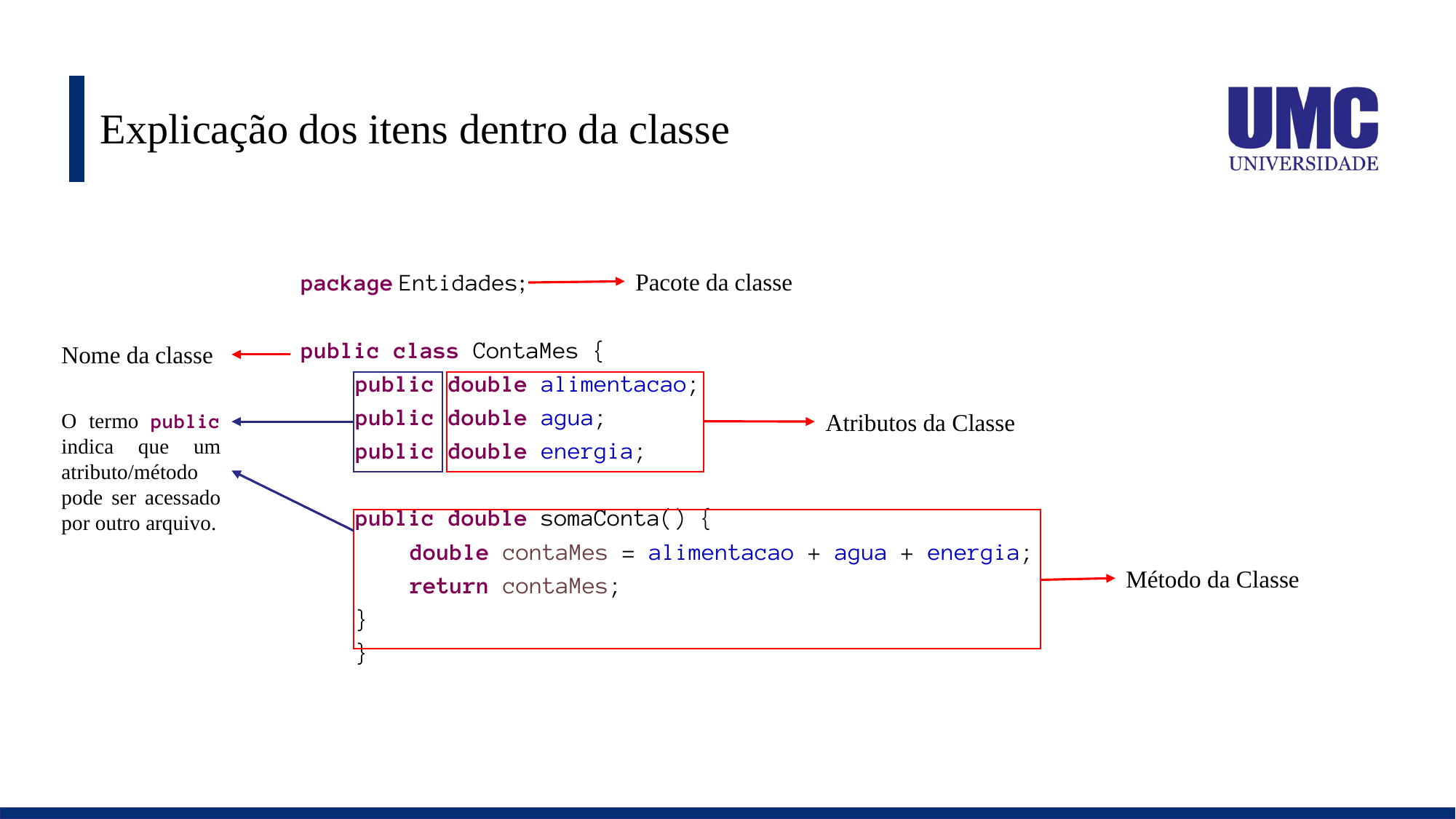

# Explicação dos itens dentro da classe
package Entidades;

public class ContaMes {
public double alimentacao;
public double agua;
public double energia;

public double somaConta() {
double contaMes = alimentacao + agua + energia;
return contaMes;
}
}
Pacote da classe
Nome da classe

O termo public indica que um atributo/método pode ser acessado por outro arquivo.
Atributos da Classe

Método da Classe